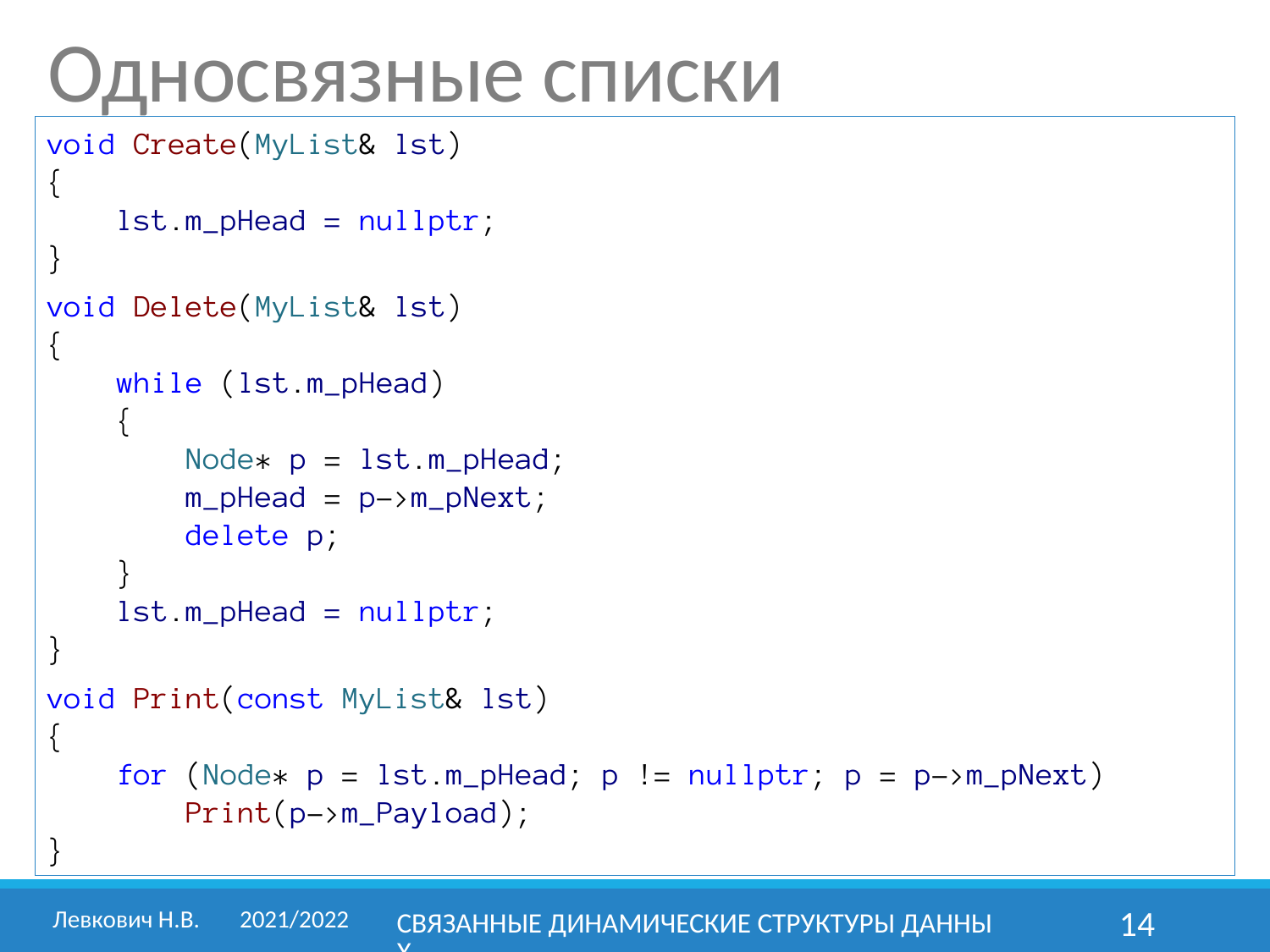

Односвязные списки
void Create(MyList& lst)
{
    lst.m_pHead = nullptr;
}
void Delete(MyList& lst)
{
    while (lst.m_pHead)
    {
        Node* p = lst.m_pHead;
        m_pHead = p->m_pNext;
        delete p;
    }
    lst.m_pHead = nullptr;
}
void Print(const MyList& lst)
{
    for (Node* p = lst.m_pHead; p != nullptr; p = p->m_pNext)
        Print(p->m_Payload);
}
Левкович Н.В. 	2021/2022
Связанные динамические структуры данных
14